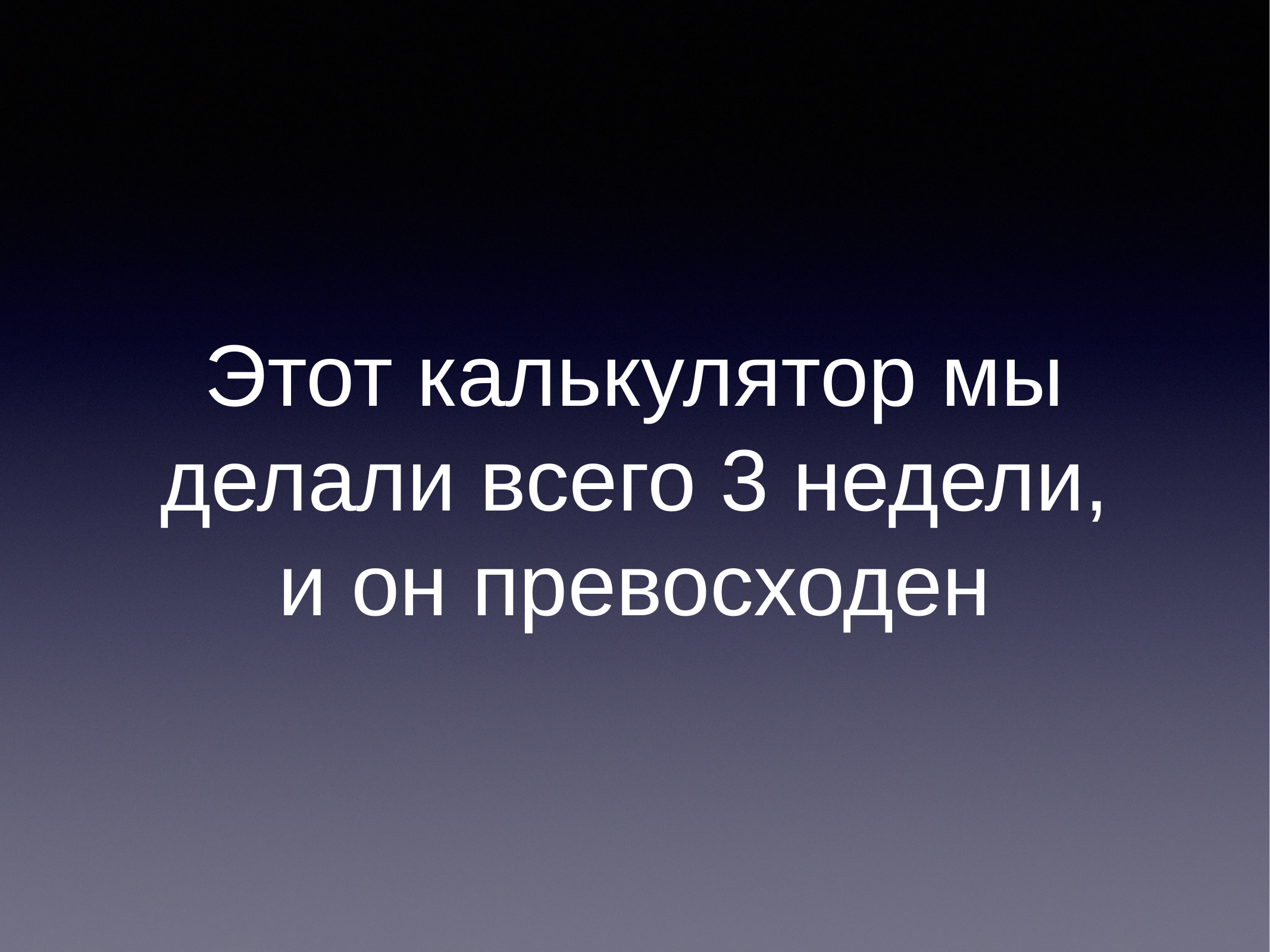

# Этот калькулятор мы делали всего 3 недели, и он превосходен